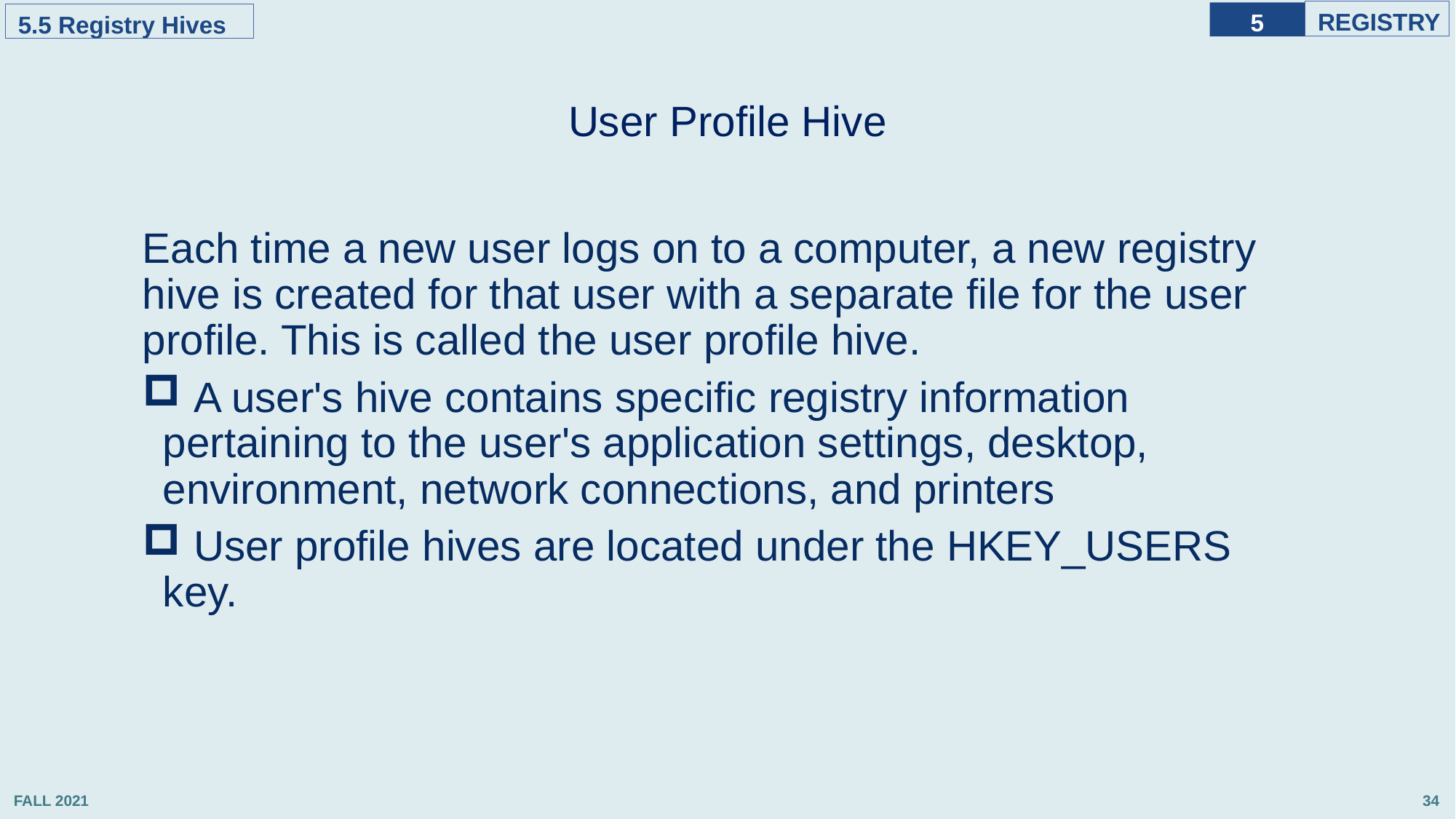

User Profile Hive
Each time a new user logs on to a computer, a new registry hive is created for that user with a separate file for the user profile. This is called the user profile hive.
 A user's hive contains specific registry information pertaining to the user's application settings, desktop, environment, network connections, and printers
 User profile hives are located under the HKEY_USERS key.